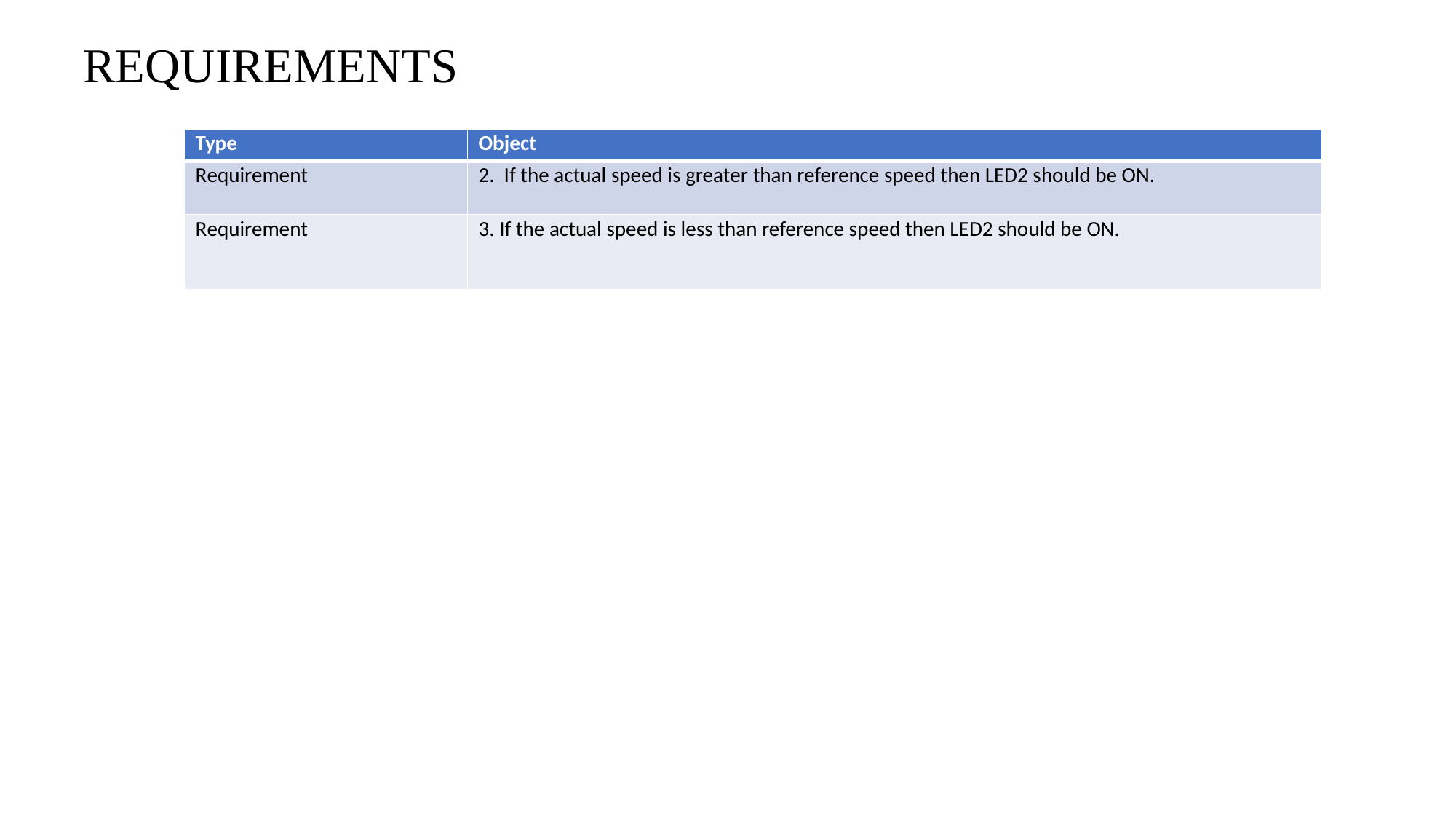

# REQUIREMENTS
| Type | Object |
| --- | --- |
| Requirement | 2. If the actual speed is greater than reference speed then LED2 should be ON. |
| Requirement | 3. If the actual speed is less than reference speed then LED2 should be ON. |